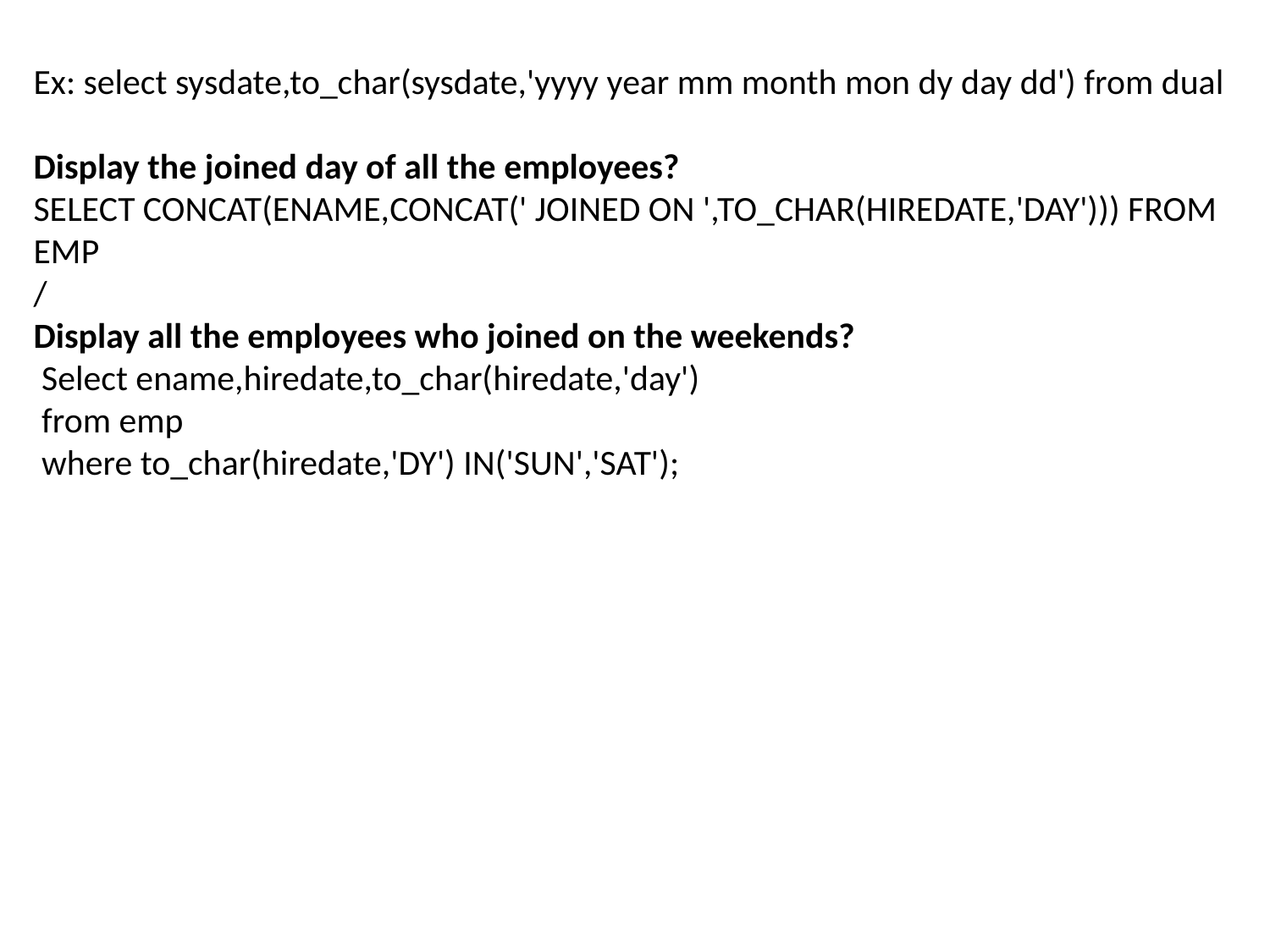

Ex: select sysdate,to_char(sysdate,'yyyy year mm month mon dy day dd') from dual

Display the joined day of all the employees?
SELECT CONCAT(ENAME,CONCAT(' JOINED ON ',TO_CHAR(HIREDATE,'DAY'))) FROM EMP
/
Display all the employees who joined on the weekends?
 Select ename,hiredate,to_char(hiredate,'day')
 from emp
 where to_char(hiredate,'DY') IN('SUN','SAT');